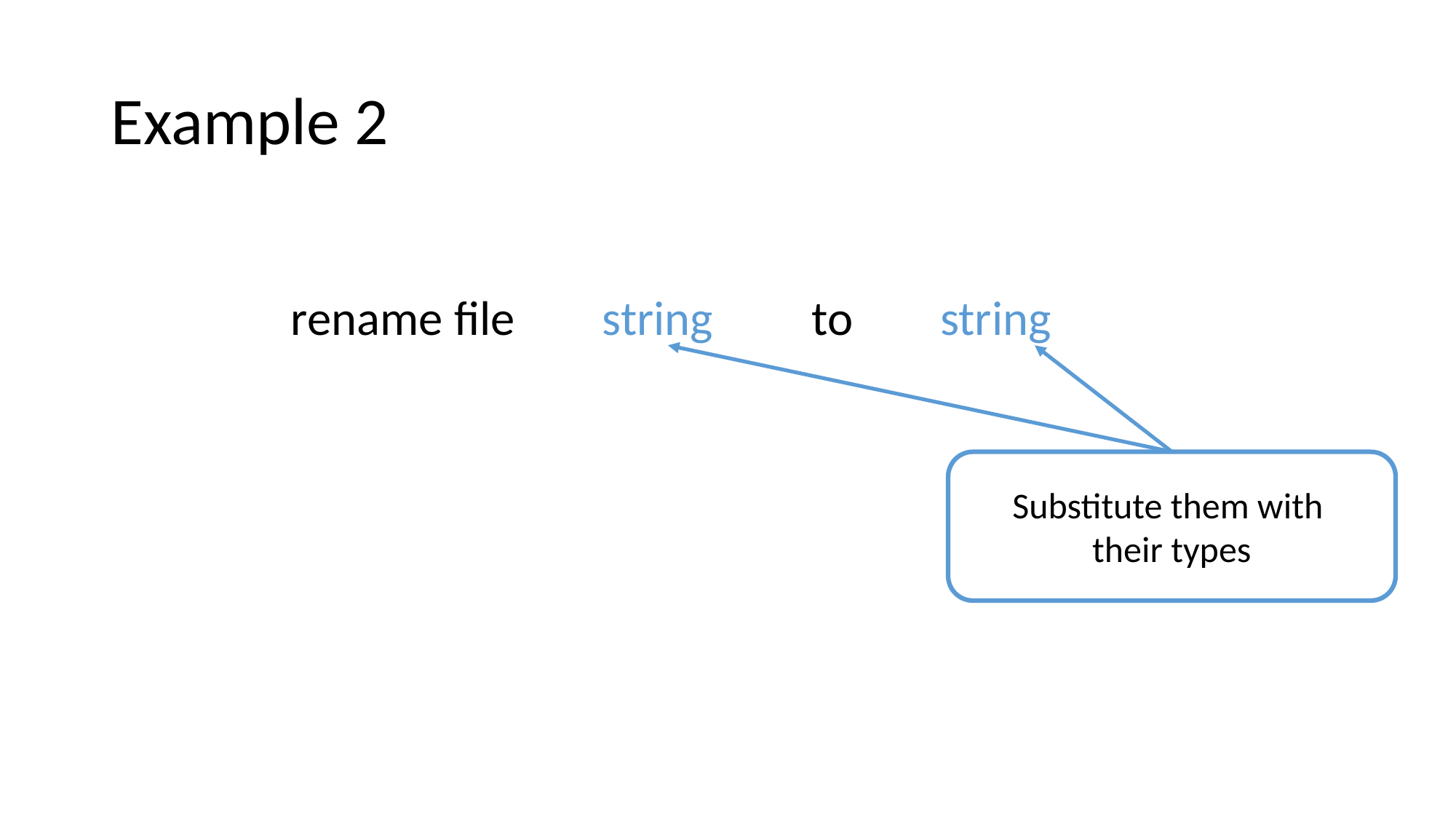

# Example 2

rename file        string         to        string

Substitute them with
their types